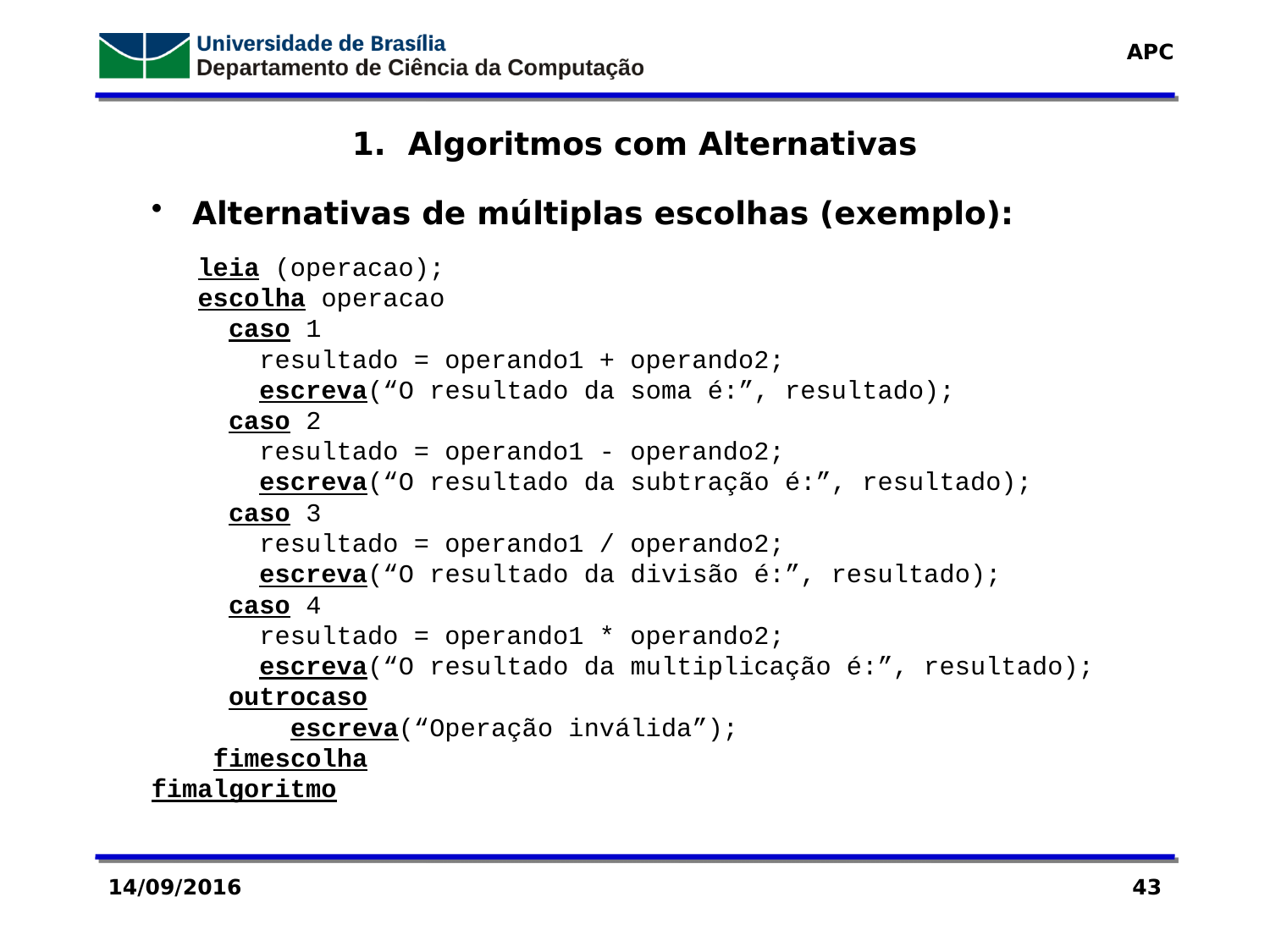

1.  Algoritmos com Alternativas

   leia (operacao);
   escolha operacao
     caso 1
       resultado = operando1 + operando2;
       escreva(“O resultado da soma é:”, resultado);
     caso 2
       resultado = operando1 - operando2;
       escreva(“O resultado da subtração é:”, resultado);
     caso 3
       resultado = operando1 / operando2;
       escreva(“O resultado da divisão é:”, resultado);
     caso 4
       resultado = operando1 * operando2;
       escreva(“O resultado da multiplicação é:”, resultado);
     outrocaso
         escreva(“Operação inválida”);
    fimescolha
fimalgoritmo

 Alternativas de múltiplas escolhas (exemplo):
14/09/2016
43